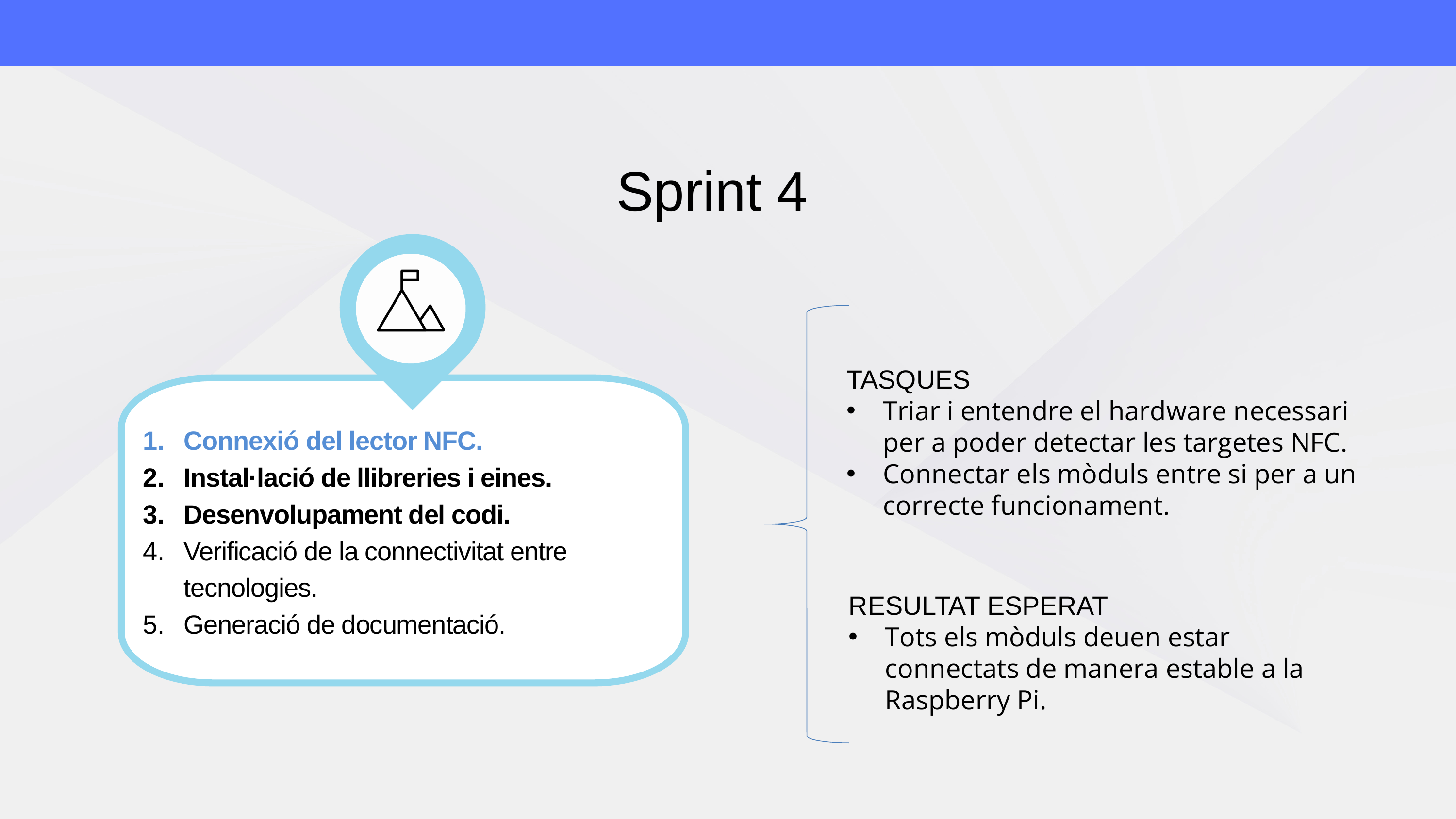

Sprint 4

TASQUES
Triar i entendre el hardware necessari per a poder detectar les targetes NFC.
Connectar els mòduls entre si per a un correcte funcionament.

Connexió del lector NFC.
Instal·lació de llibreries i eines.
Desenvolupament del codi.
Verificació de la connectivitat entre tecnologies.
Generació de documentació.
RESULTAT ESPERAT
Tots els mòduls deuen estar connectats de manera estable a la Raspberry Pi.